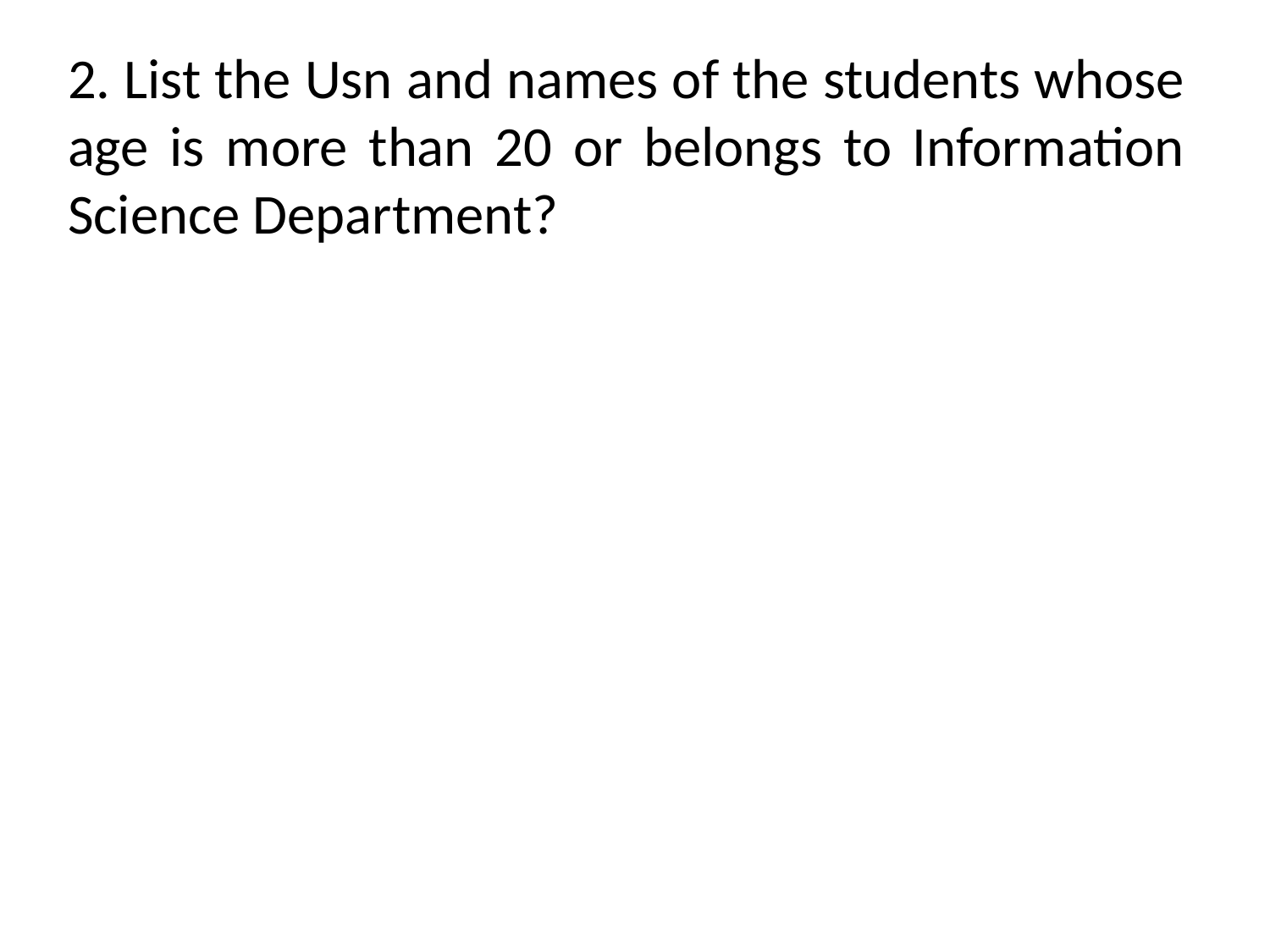

2. List the Usn and names of the students whose age is more than 20 or belongs to Information Science Department?